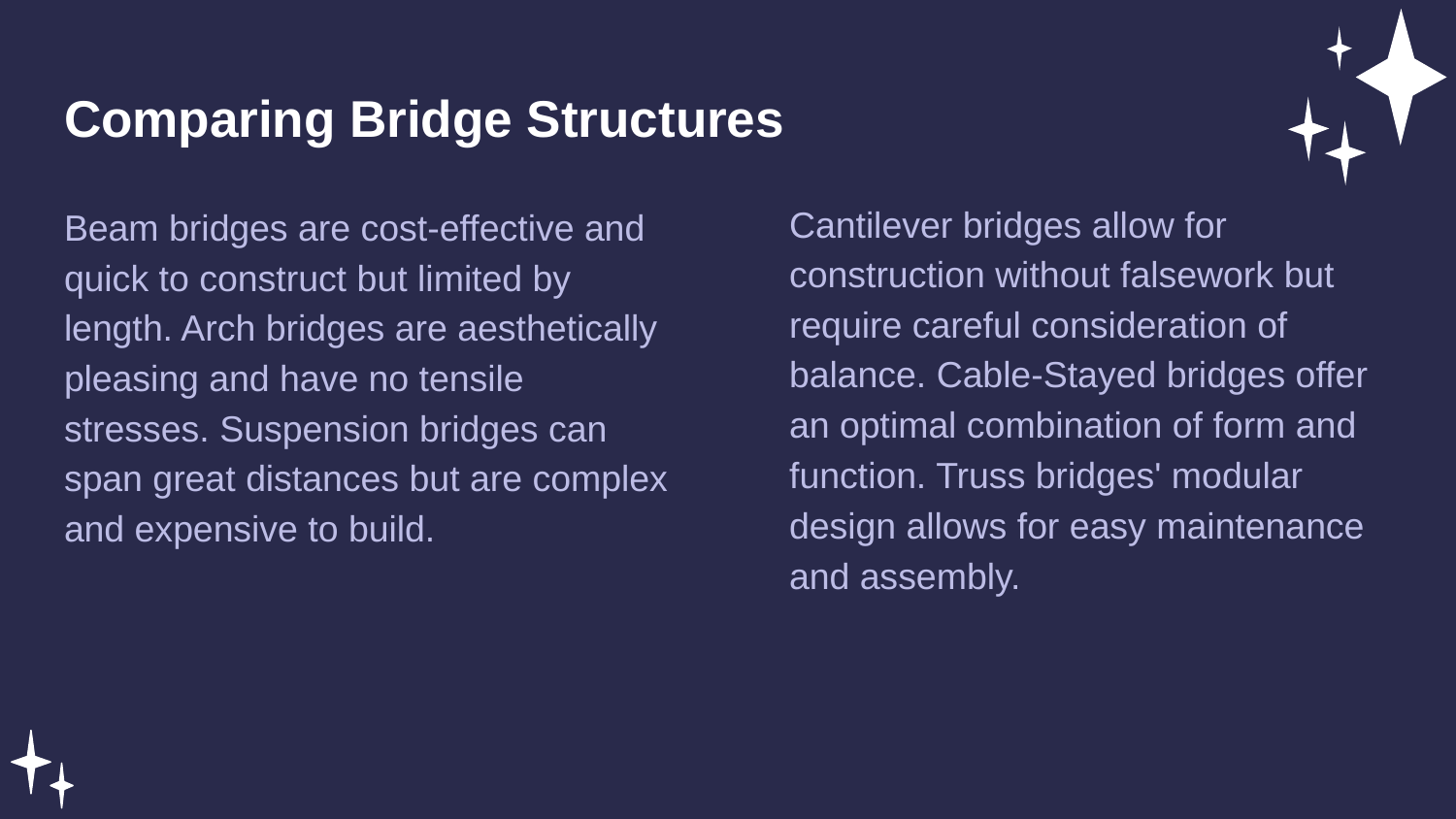

Comparing Bridge Structures
Cantilever bridges allow for construction without falsework but require careful consideration of balance. Cable-Stayed bridges offer an optimal combination of form and function. Truss bridges' modular design allows for easy maintenance and assembly.
Beam bridges are cost-effective and quick to construct but limited by length. Arch bridges are aesthetically pleasing and have no tensile stresses. Suspension bridges can span great distances but are complex and expensive to build.